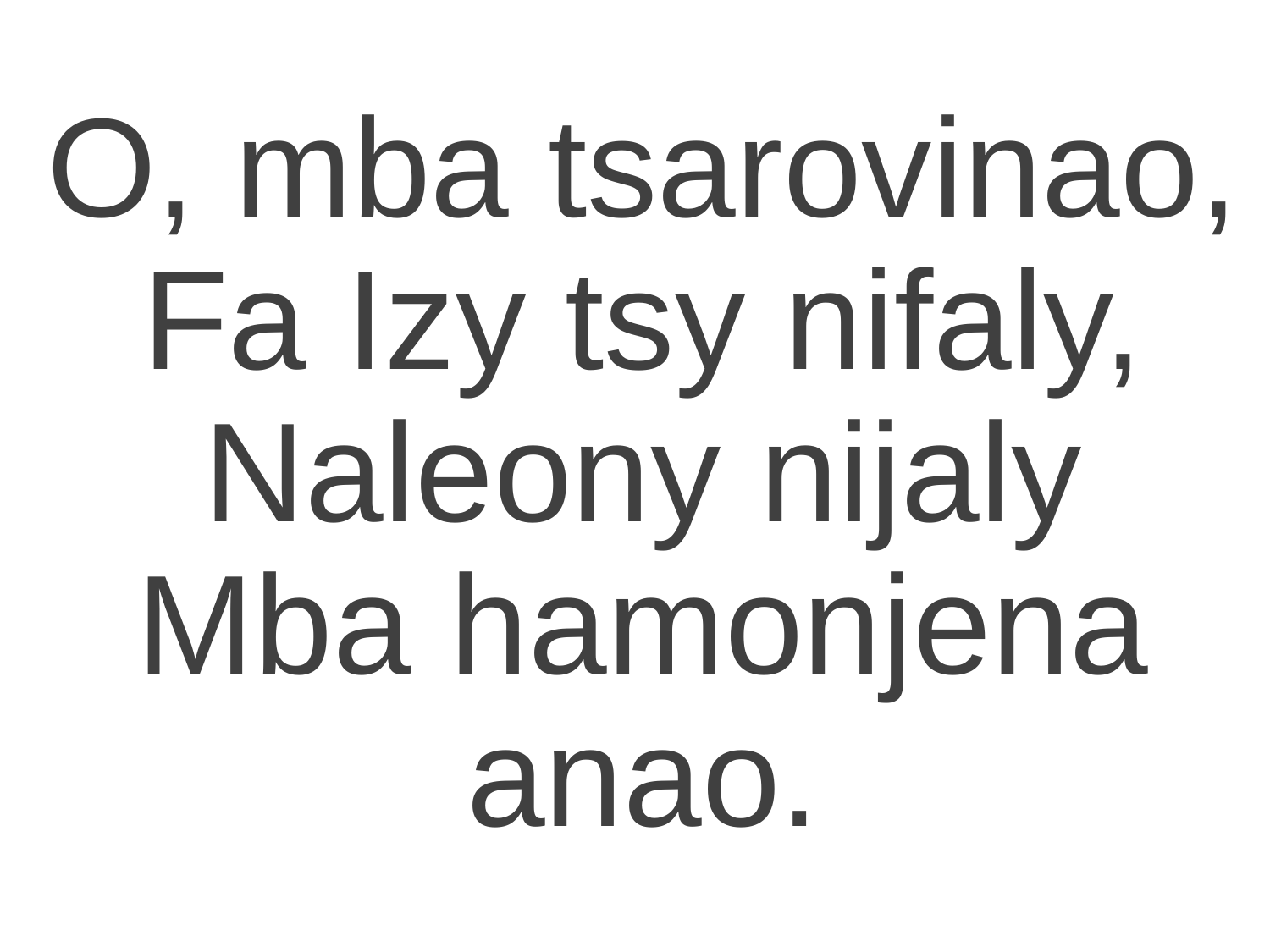

O, mba tsarovinao,
Fa Izy tsy nifaly,
Naleony nijaly
Mba hamonjena anao.